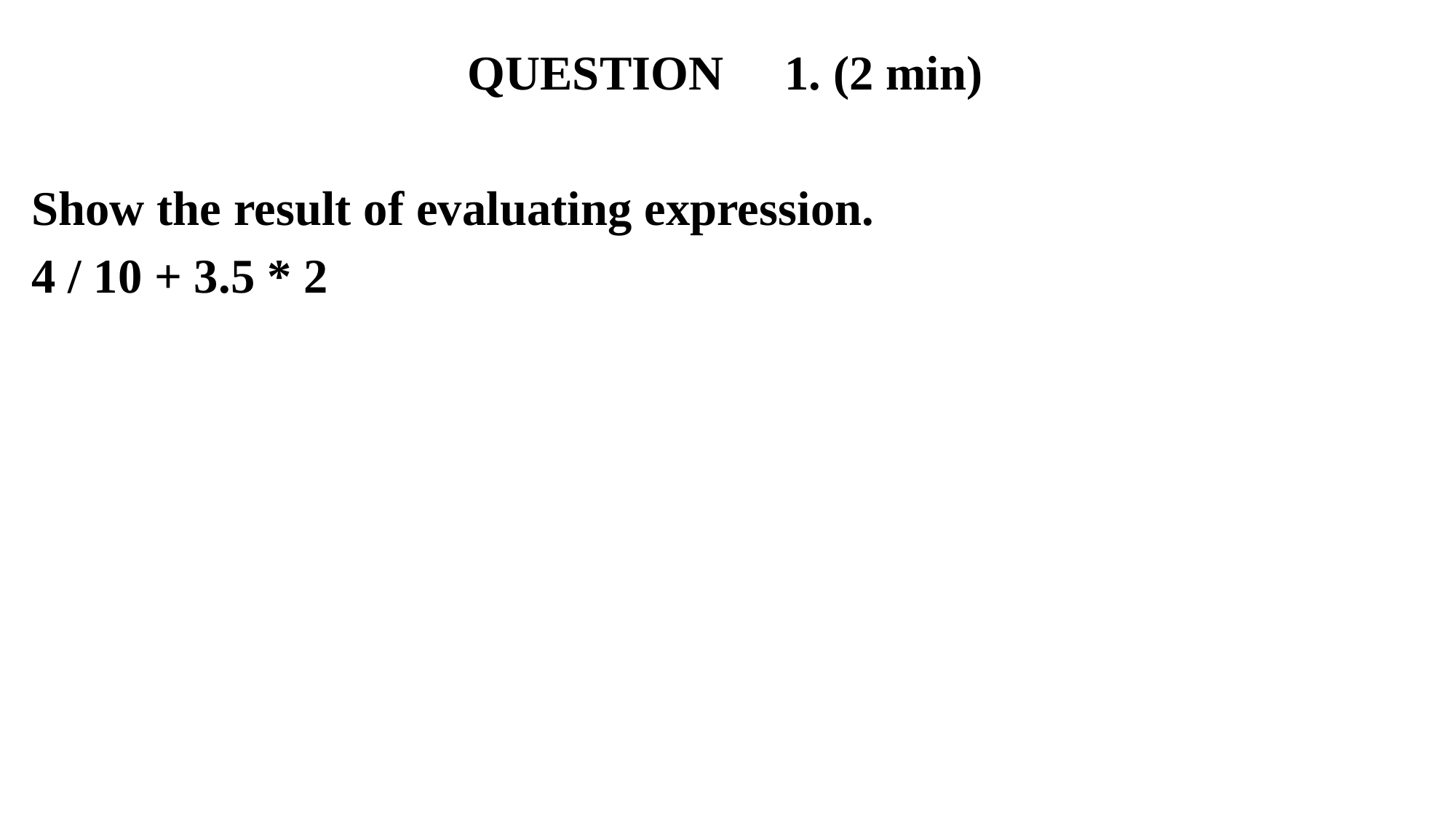

QUESTION     1. (2 min)

Show the result of evaluating expression.
4 / 10 + 3.5 * 2